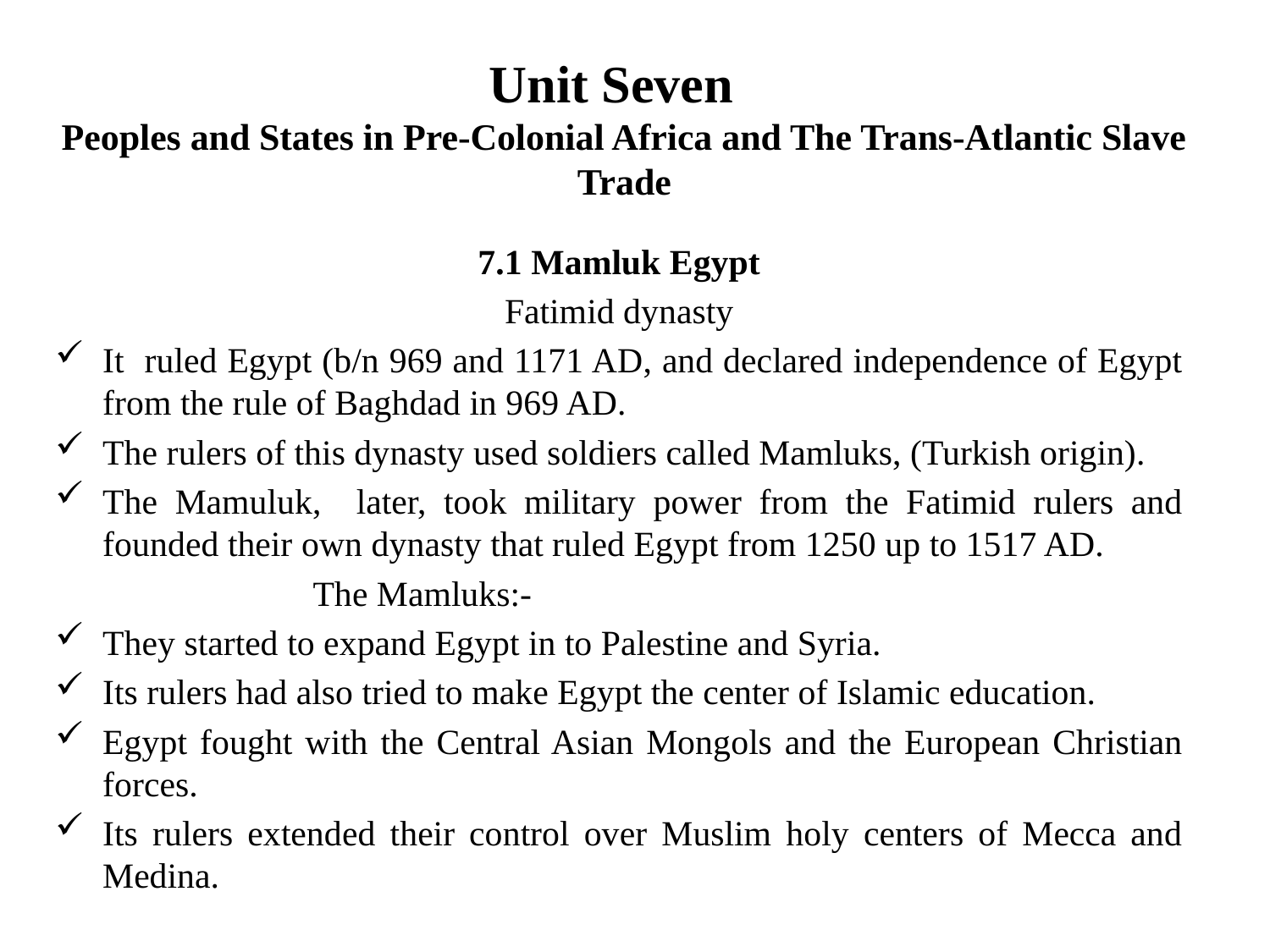

# Unit Seven   Peoples and States in Pre-Colonial Africa and The Trans-Atlantic Slave Trade
7.1 Mamluk Egypt
Fatimid dynasty
It  ruled Egypt (b/n 969 and 1171 AD, and declared independence of Egypt from the rule of Baghdad in 969 AD.
The rulers of this dynasty used soldiers called Mamluks, (Turkish origin).
The Mamuluk,  later, took military power from the Fatimid rulers and founded their own dynasty that ruled Egypt from 1250 up to 1517 AD.
                             The Mamluks:-
They started to expand Egypt in to Palestine and Syria.
Its rulers had also tried to make Egypt the center of Islamic education.
Egypt fought with the Central Asian Mongols and the European Christian forces.
Its rulers extended their control over Muslim holy centers of Mecca and Medina.